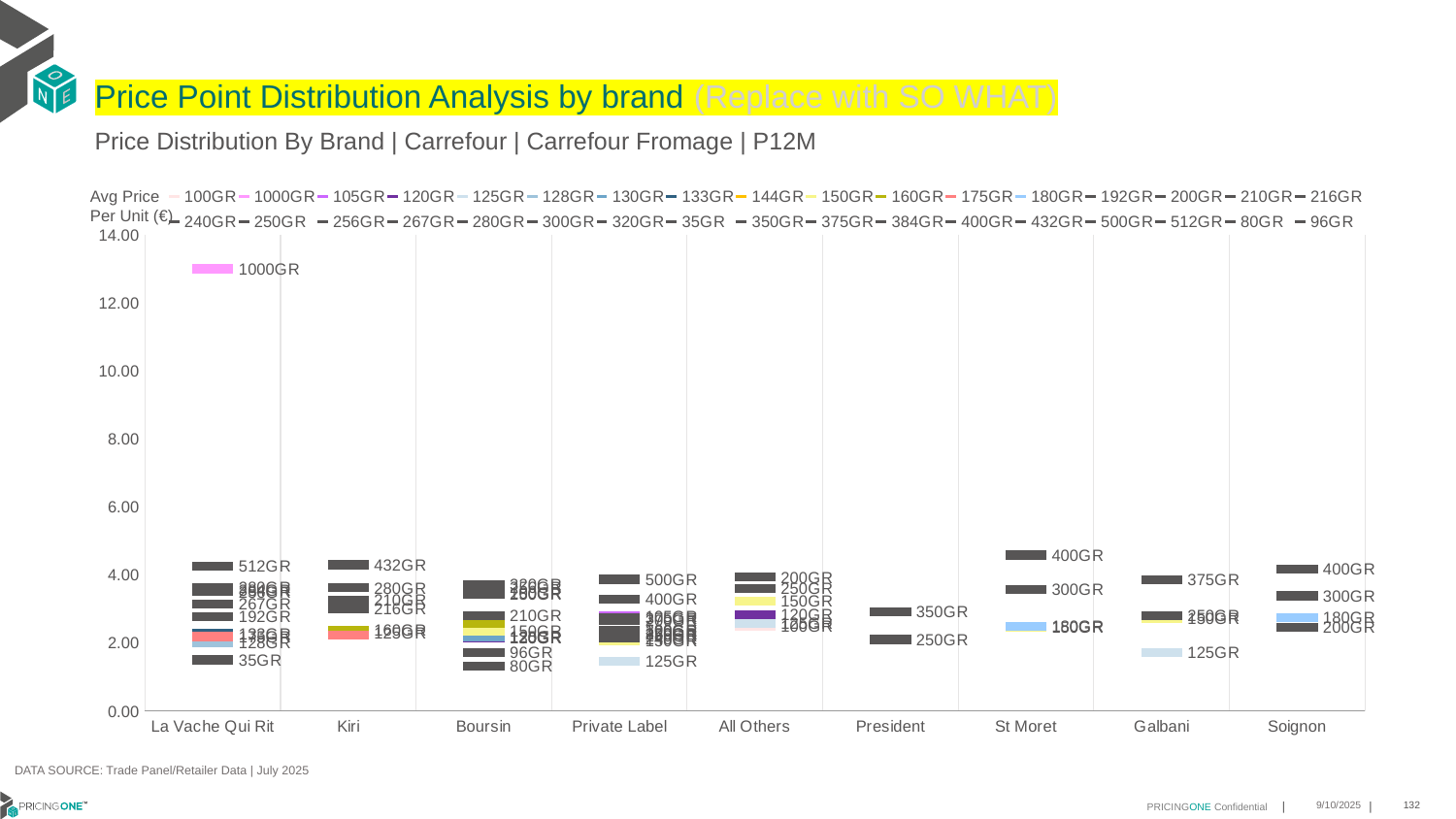

# Price Point Distribution Analysis by brand (Replace with SO WHAT)
Price Distribution By Brand | Carrefour | Carrefour Fromage | P12M

### Chart

| Category | 100GR | 1000GR | 105GR | 120GR | 125GR | 128GR | 130GR | 133GR | 144GR | 150GR | 160GR | 175GR | 180GR | 192GR | 200GR | 210GR | 216GR | 240GR | 250GR | 256GR | 267GR | 280GR | 300GR | 320GR | 35GR | 350GR | 375GR | 384GR | 400GR | 432GR | 500GR | 512GR | 80GR | 96GR |
|---|---|---|---|---|---|---|---|---|---|---|---|---|---|---|---|---|---|---|---|---|---|---|---|---|---|---|---|---|---|---|---|---|---|---|
| La Vache Qui Rit | None | 13.0 | None | None | None | 2.0076 | None | 2.2768 | None | None | None | 2.1873 | None | 2.7782 | None | None | None | None | None | 3.5091 | 3.1414 | 3.6283 | None | None | 1.5027 | None | None | 3.5449 | None | None | None | 4.2591 | None | None |
| Kiri | None | None | None | None | 2.2862 | None | None | None | 2.3068 | None | 2.3822 | 2.2371 | None | None | None | 3.2617 | 2.9997 | None | None | None | None | 3.6229 | None | None | None | None | None | None | None | 4.3026 | None | None | None | None |
| Boursin | 3.4523 | None | None | 2.1617 | 2.1791 | None | 2.1667 | None | None | 2.358 | 2.593 | None | None | None | None | 2.7998 | None | None | 3.4238 | 3.6306 | None | None | None | 3.7217 | None | None | None | None | None | None | None | None | 1.3219 | 1.7116 |
| Private Label | 2.2227 | None | 2.7964 | 2.3522 | 1.4642 | None | None | None | None | 2.0786 | None | None | 2.2264 | None | 2.6681 | None | None | 2.1376 | 2.2674 | None | None | None | 2.3803 | None | None | 2.2715 | 2.7262 | None | 3.2818 | None | 3.8709 | None | None | None |
| All Others | 2.4853 | None | None | 2.833 | 2.575 | None | None | None | None | 3.2345 | None | None | None | None | 3.9357 | None | None | None | 3.6017 | None | None | None | None | None | None | None | None | None | None | None | None | None | None | None |
| President | None | None | None | None | None | None | None | None | None | None | None | None | None | None | None | None | None | None | 2.1034 | None | None | None | None | None | None | 2.9162 | None | None | None | None | None | None | None | None |
| St Moret | None | None | None | None | None | None | None | None | None | 2.4662 | None | None | 2.4905 | None | None | None | None | None | None | None | None | None | 3.5642 | None | None | None | None | None | 4.589 | None | None | None | None | None |
| Galbani | None | None | None | None | 1.716 | None | None | None | None | 2.7343 | None | None | None | None | None | None | None | None | 2.8084 | None | None | None | None | None | None | None | 3.8548 | None | None | None | None | None | None | None |
| Soignon | None | None | None | None | None | None | None | None | None | None | None | None | 2.7397 | None | 2.4549 | None | None | None | None | None | None | None | 3.3848 | None | None | None | None | None | 4.1765 | None | None | None | None | None |
Avg Price
Per Unit (€)
DATA SOURCE: Trade Panel/Retailer Data | July 2025
9/10/2025
132